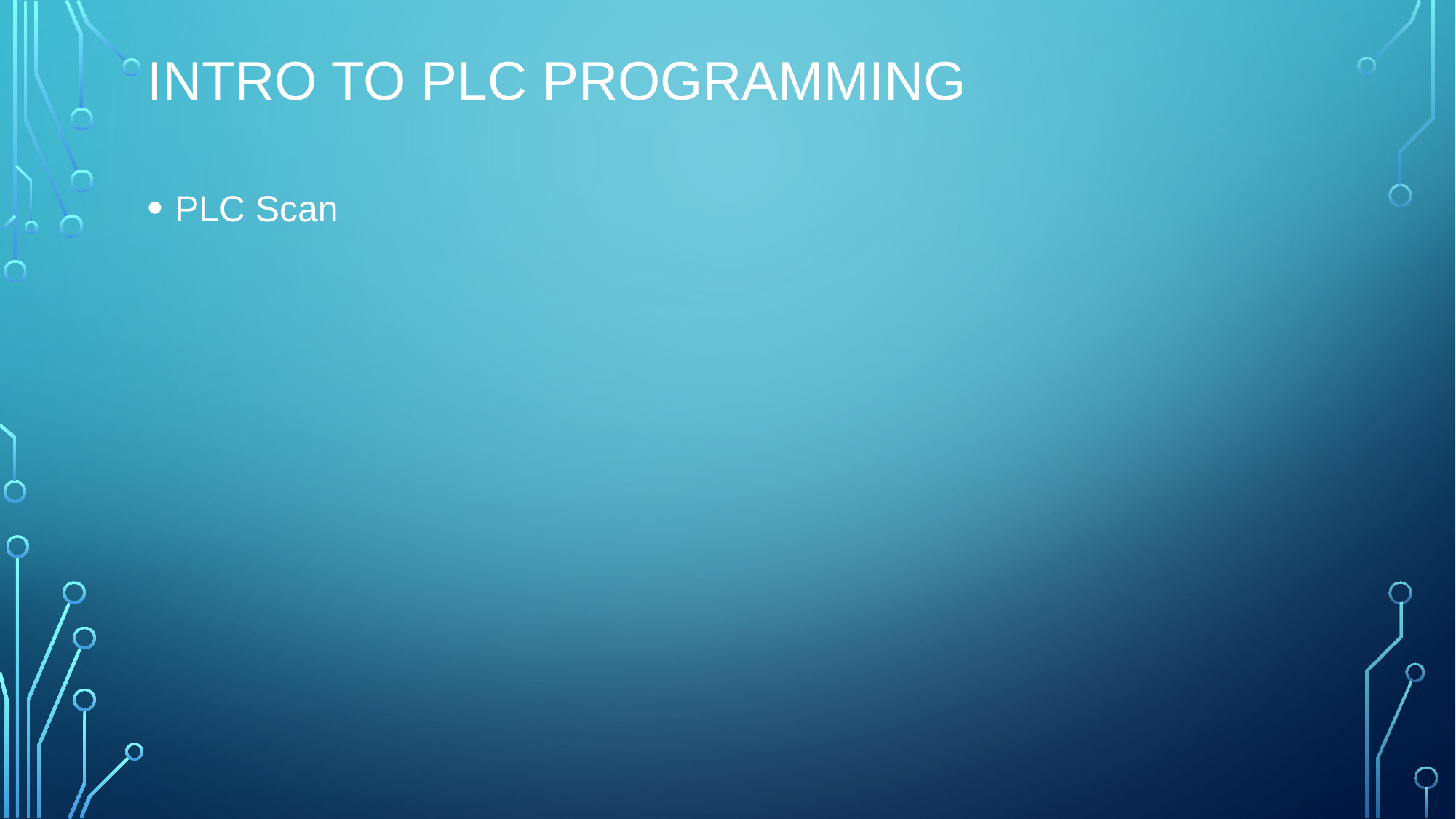

# Intro to PLC Programming
PLC Scan